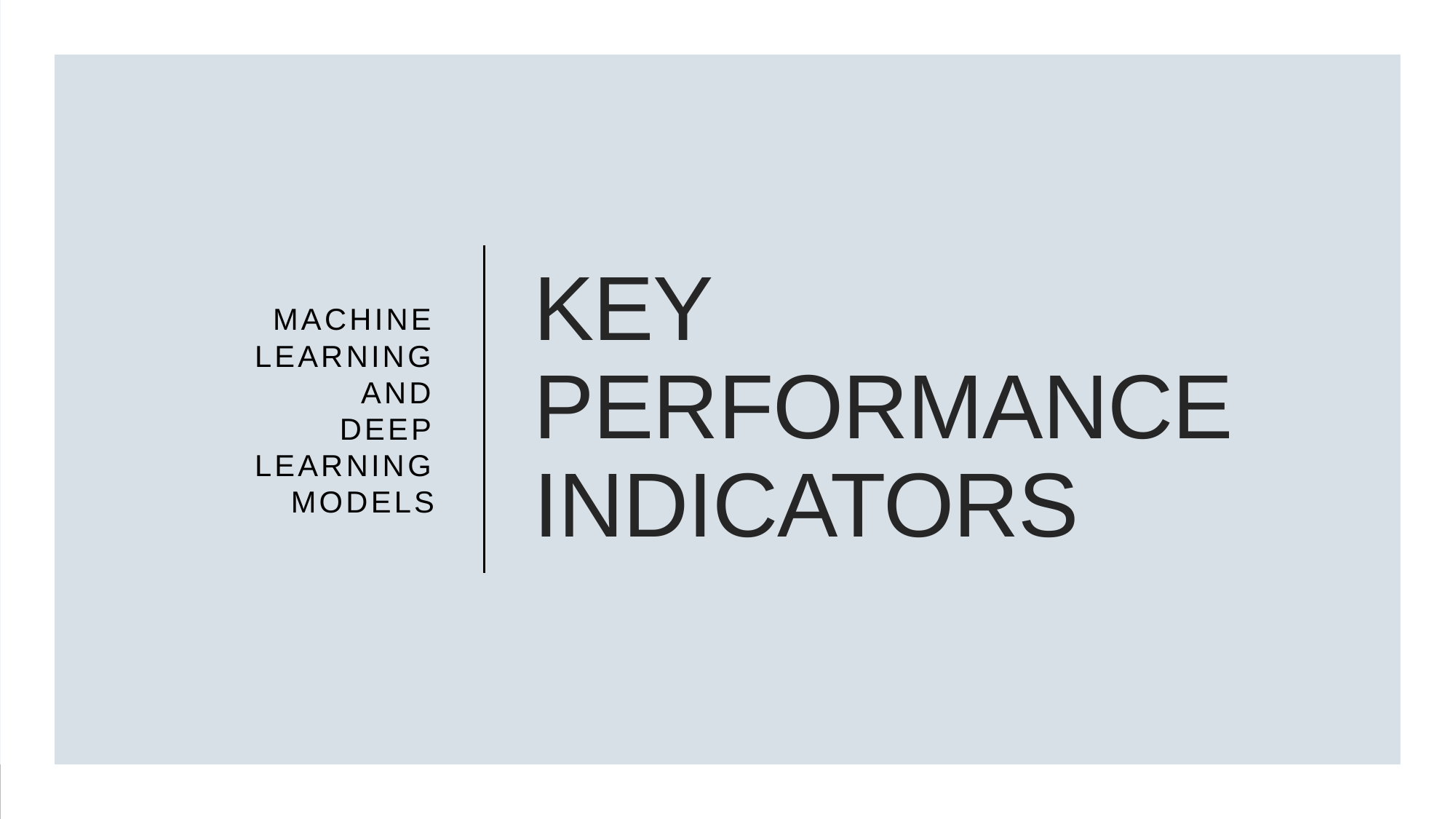

Machine
learning
and
deep
learning models
# KEY PERFORMANCE INDICATORS